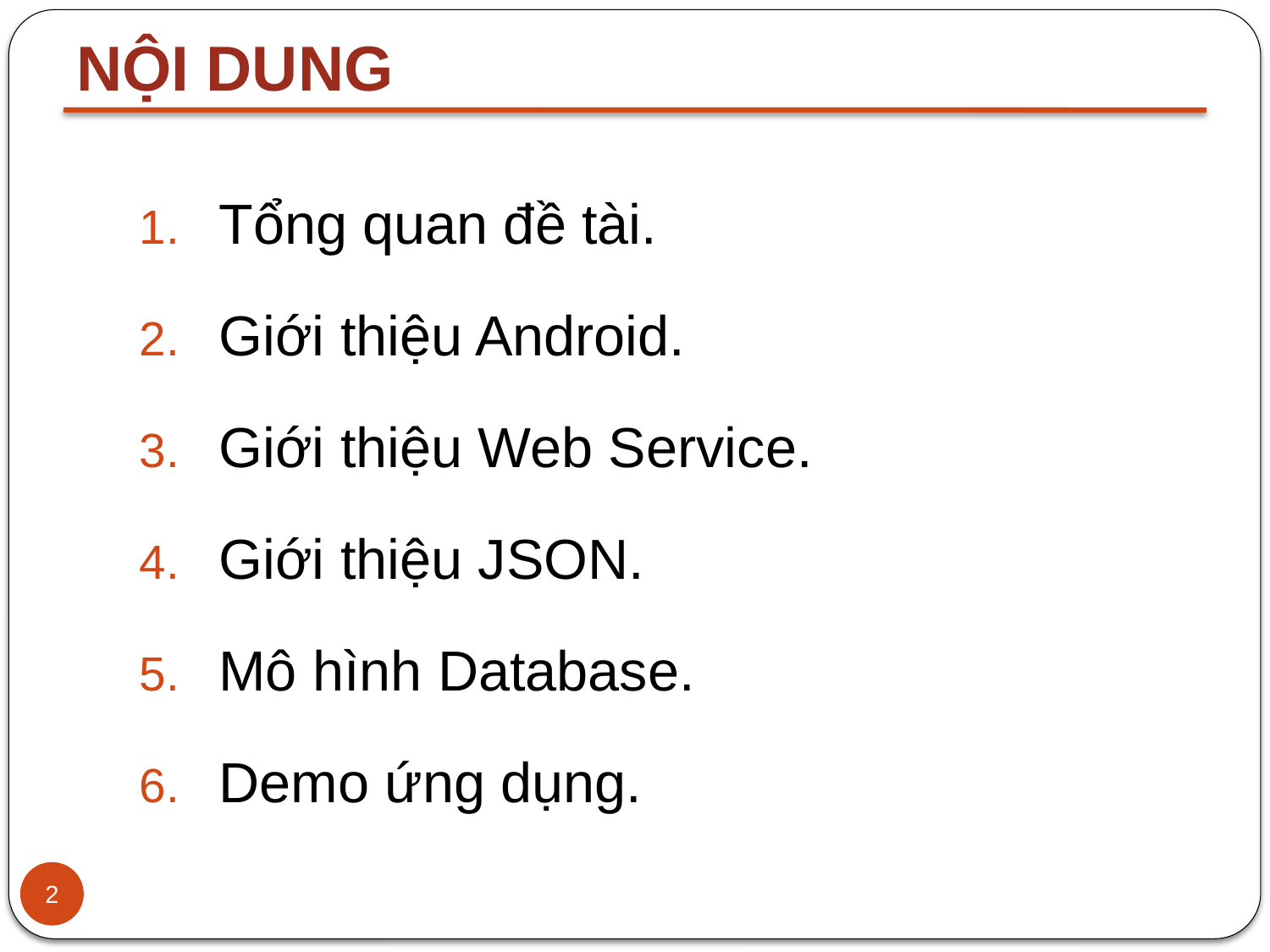

NỘI DUNG
Tổng quan đề tài.
Giới thiệu Android.
Giới thiệu Web Service.
Giới thiệu JSON.
Mô hình Database.
Demo ứng dụng.
2
2